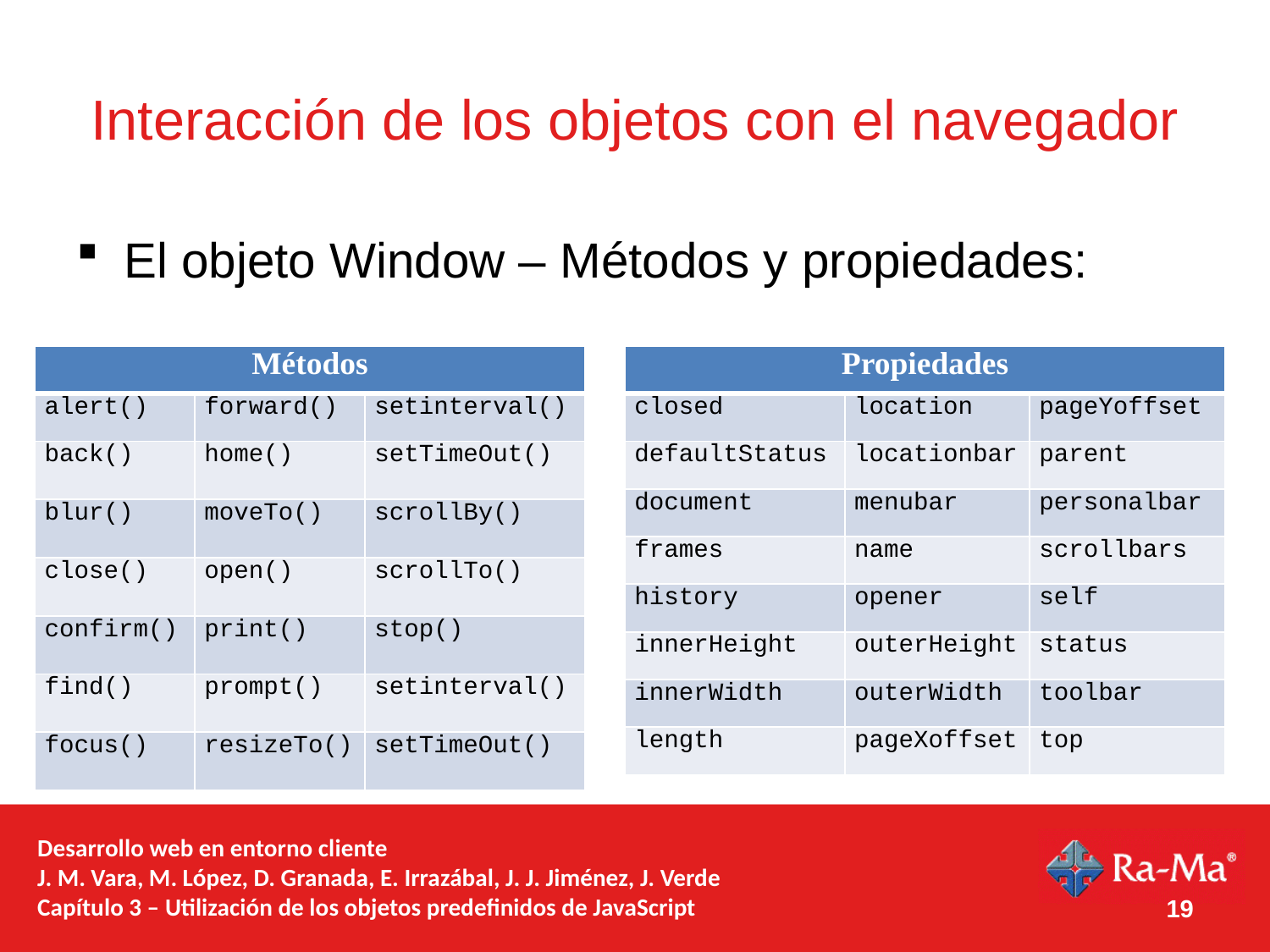

# Interacción de los objetos con el navegador
El objeto Window – Métodos y propiedades:

| Métodos |  |  |
| --- | --- | --- |
| alert() | forward() | setinterval() |
| back() | home() | setTimeOut() |
| blur() | moveTo() | scrollBy() |
| close() | open() | scrollTo() |
| confirm() | print() | stop() |
| find() | prompt() | setinterval() |
| focus() | resizeTo() | setTimeOut() |
| Propiedades |  |  |
| --- | --- | --- |
| closed | location | pageYoffset |
| defaultStatus | locationbar | parent |
| document | menubar | personalbar |
| frames | name | scrollbars |
| history | opener | self |
| innerHeight | outerHeight | status |
| innerWidth | outerWidth | toolbar |
| length | pageXoffset | top |
Desarrollo web en entorno cliente
J. M. Vara, M. López, D. Granada, E. Irrazábal, J. J. Jiménez, J. Verde
Capítulo 3 – Utilización de los objetos predefinidos de JavaScript
19